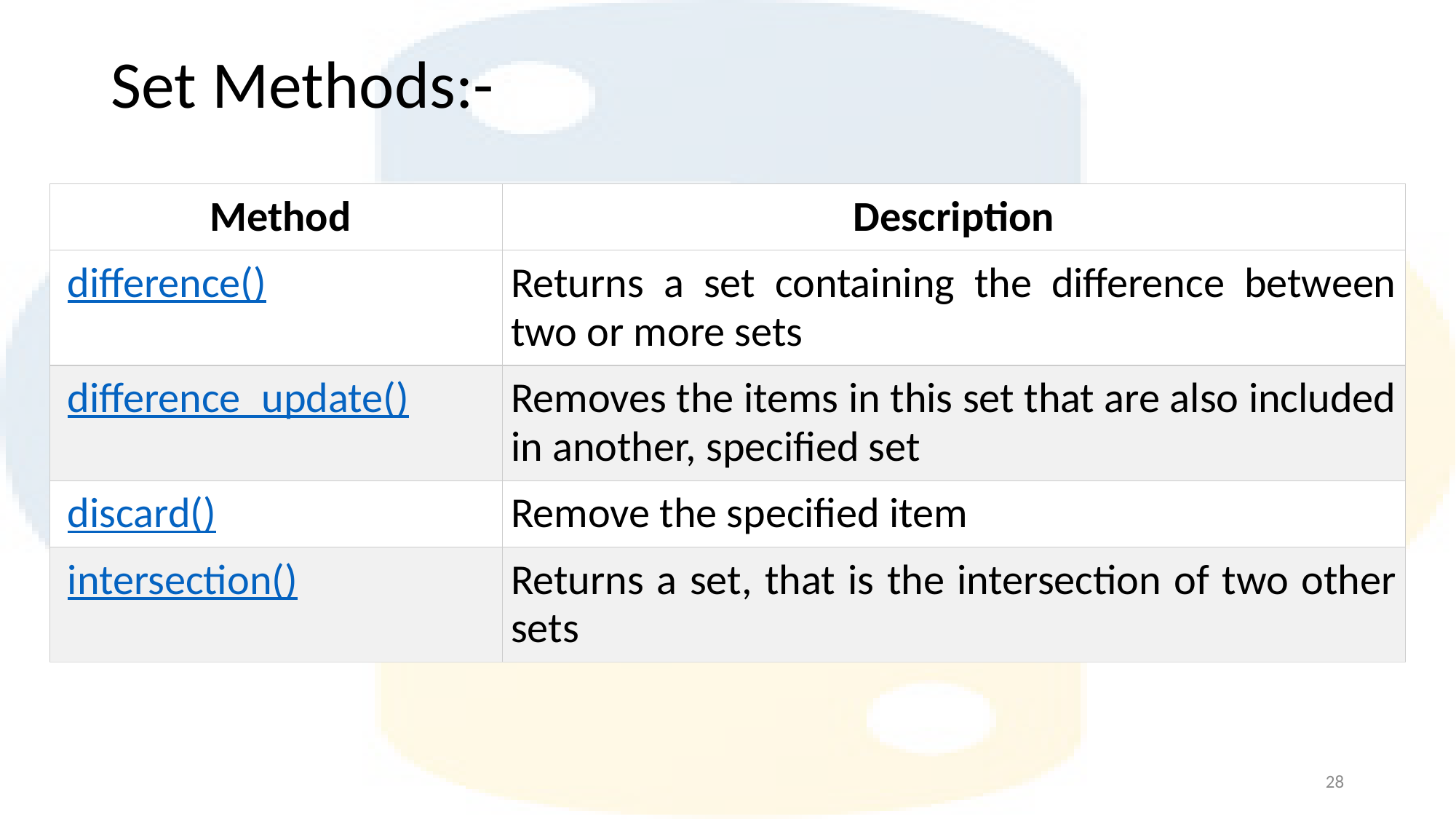

# Set Methods:-
| Method | Description |
| --- | --- |
| difference() | Returns a set containing the difference between two or more sets |
| difference\_update() | Removes the items in this set that are also included in another, specified set |
| discard() | Remove the specified item |
| intersection() | Returns a set, that is the intersection of two other sets |
28